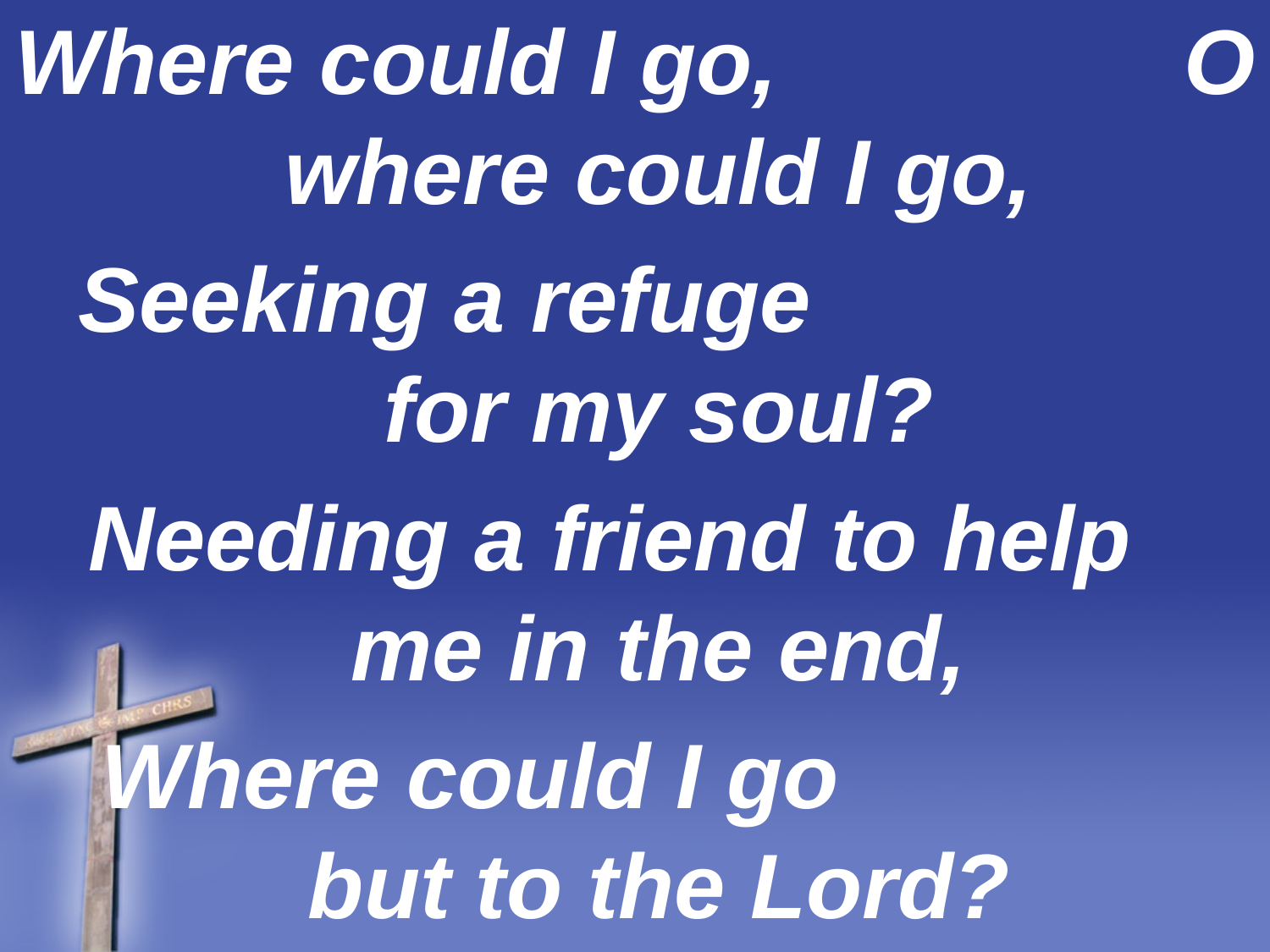

Where could I go,                O where could I go,
Seeking a refuge                for my soul?
Needing a friend to help   me in the end,
 Where could I go               but to the Lord?